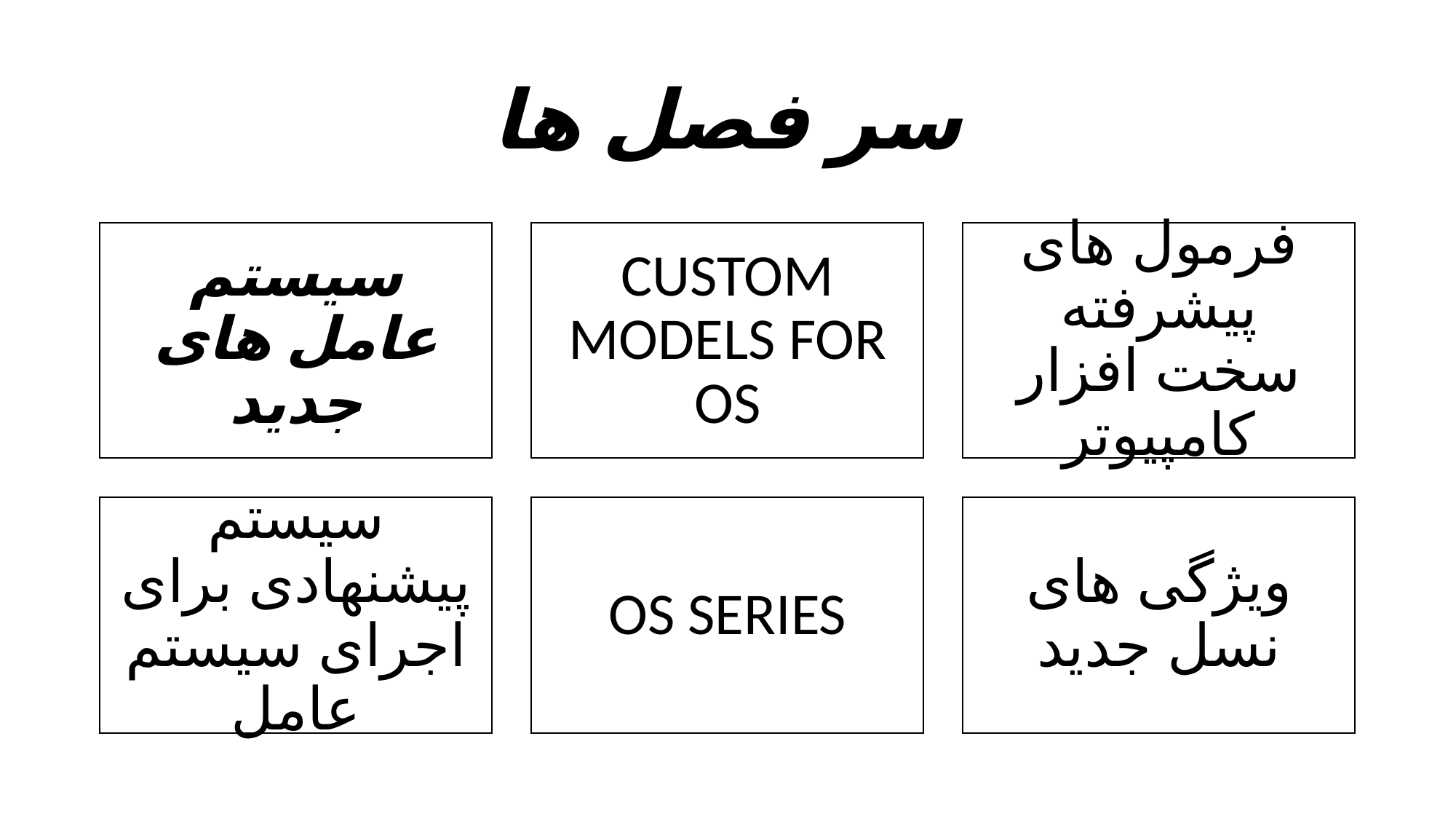

# سر فصل ها
سیستم عامل های جدید
CUSTOM MODELS FOR OS
فرمول های پیشرفته سخت افزار کامپیوتر
سیستم پیشنهادی برای اجرای سیستم عامل
OS SERIES
ویژگی های نسل جدید